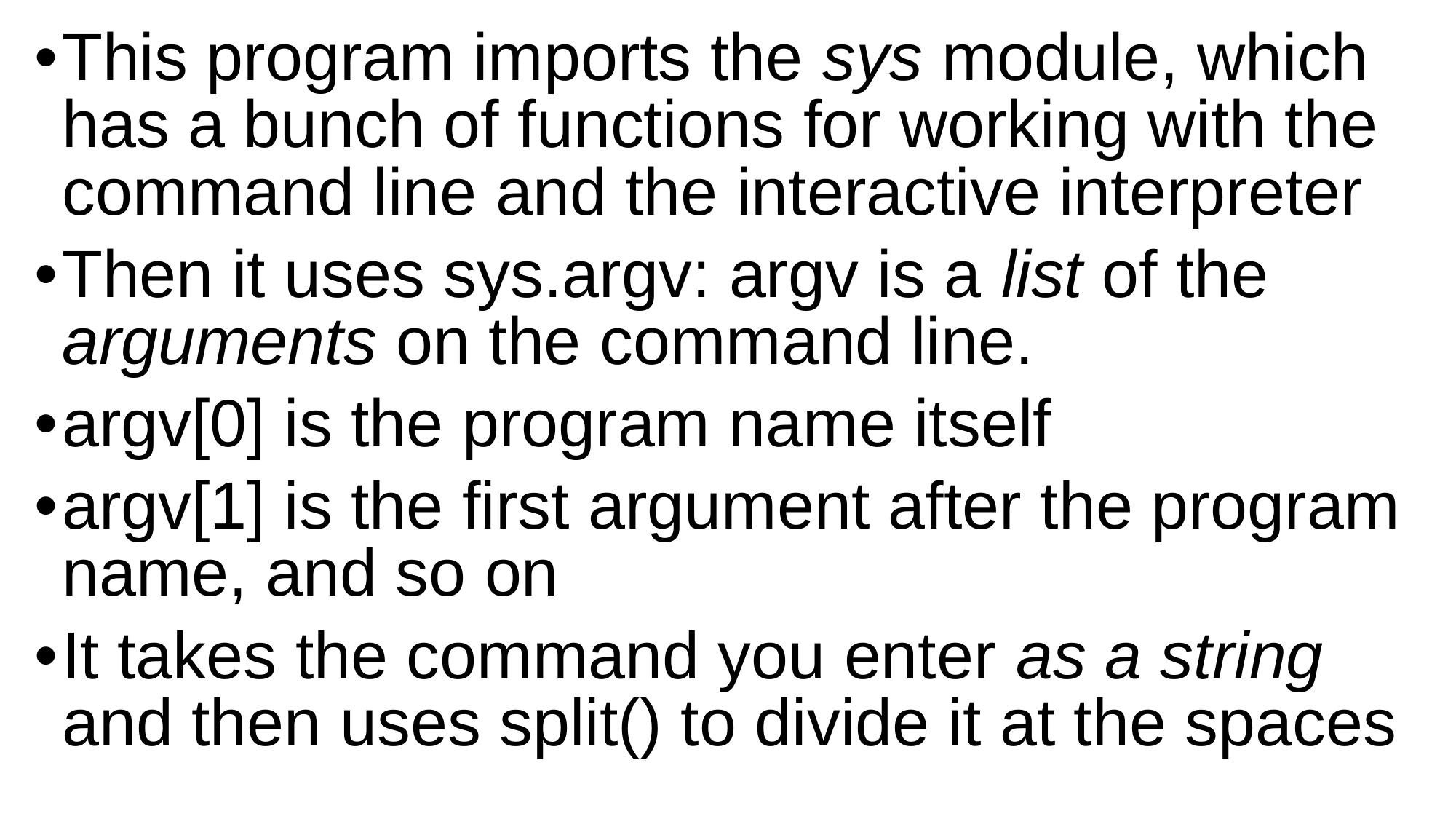

This program imports the sys module, which has a bunch of functions for working with the command line and the interactive interpreter
Then it uses sys.argv: argv is a list of the arguments on the command line.
argv[0] is the program name itself
argv[1] is the first argument after the program name, and so on
It takes the command you enter as a string and then uses split() to divide it at the spaces